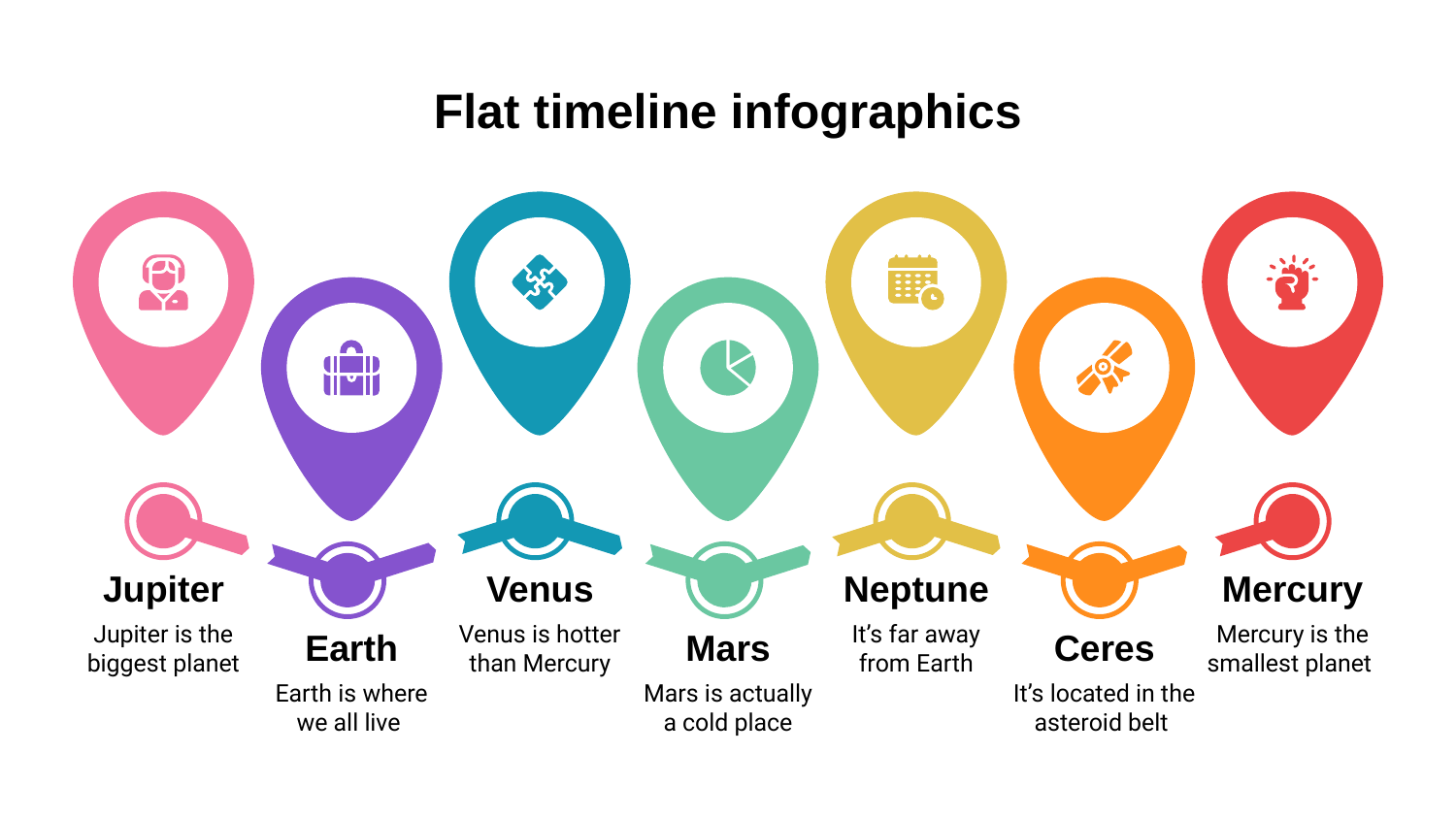

# Flat timeline infographics

Jupiter
Jupiter is the biggest planet

Venus
Venus is hotter than Mercury

Neptune
It’s far away from Earth

Mercury
Mercury is the smallest planet

Earth
Earth is where we all live

Mars
Mars is actually a cold place

Ceres
It’s located in the asteroid belt